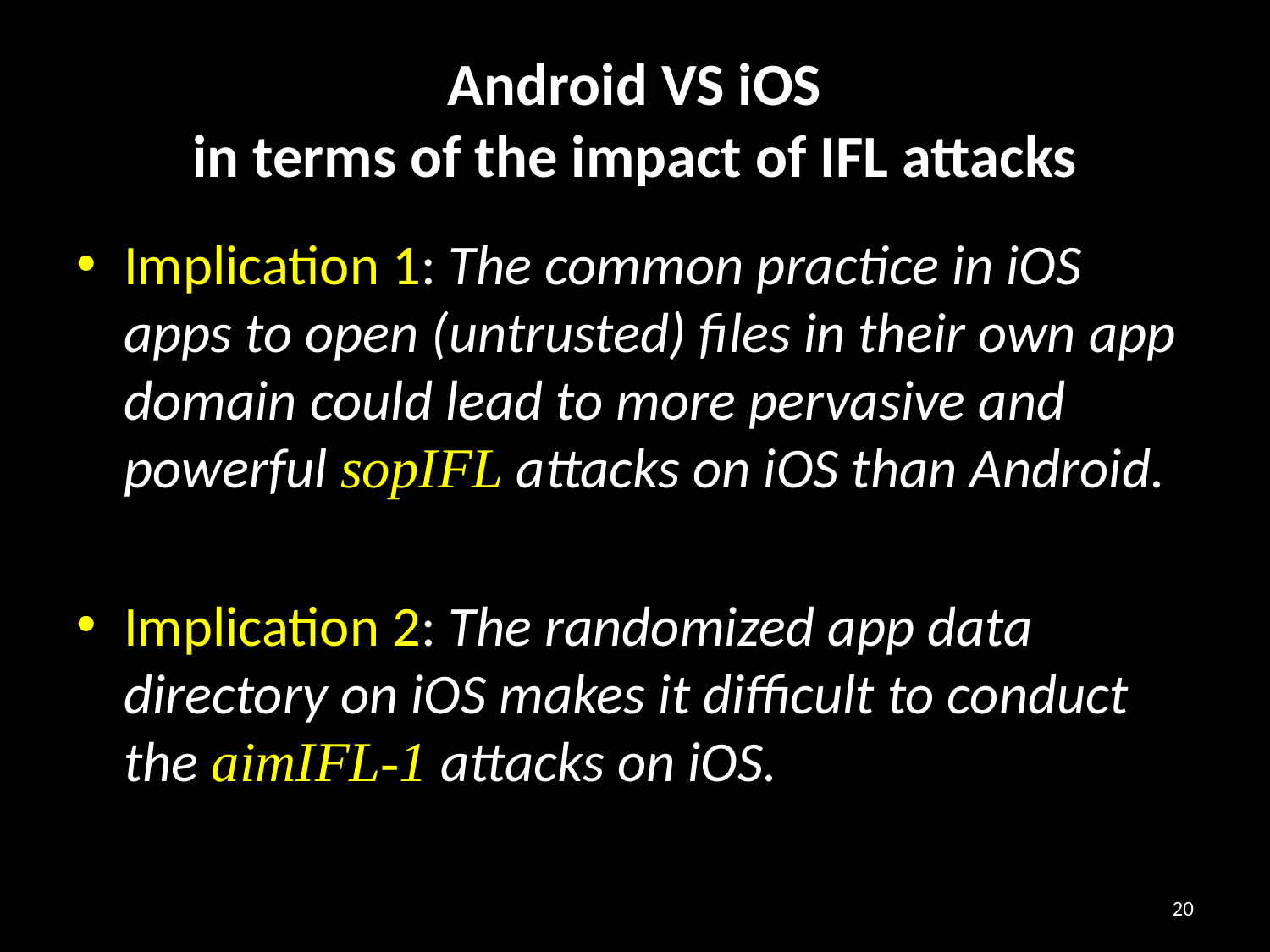

# Android VS iOS in terms of the impact of IFL attacks
Implication 1: The common practice in iOS apps to open (untrusted) files in their own app domain could lead to more pervasive and powerful sopIFL attacks on iOS than Android.

Implication 2: The randomized app data directory on iOS makes it difficult to conduct the aimIFL-1 attacks on iOS.

20